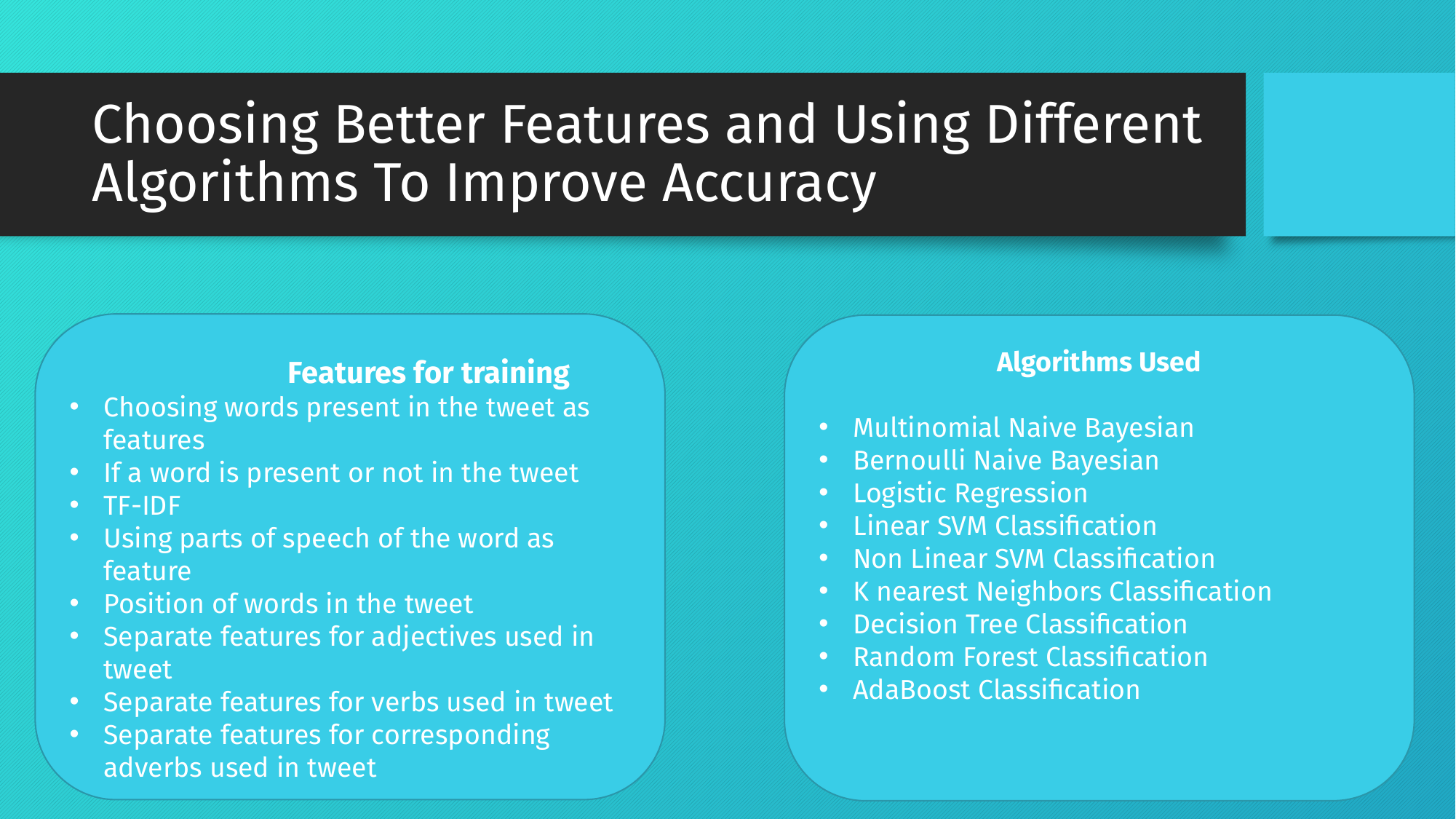

# Choosing Better Features and Using Different Algorithms To Improve Accuracy

		Features for training
Choosing words present in the tweet as features
If a word is present or not in the tweet
TF-IDF
Using parts of speech of the word as feature
Position of words in the tweet
Separate features for adjectives used in tweet
Separate features for verbs used in tweet
Separate features for corresponding adverbs used in tweet

Algorithms Used

Multinomial Naive Bayesian
Bernoulli Naive Bayesian
Logistic Regression
Linear SVM Classification
Non Linear SVM Classification
K nearest Neighbors Classification
Decision Tree Classification
Random Forest Classification
AdaBoost Classification